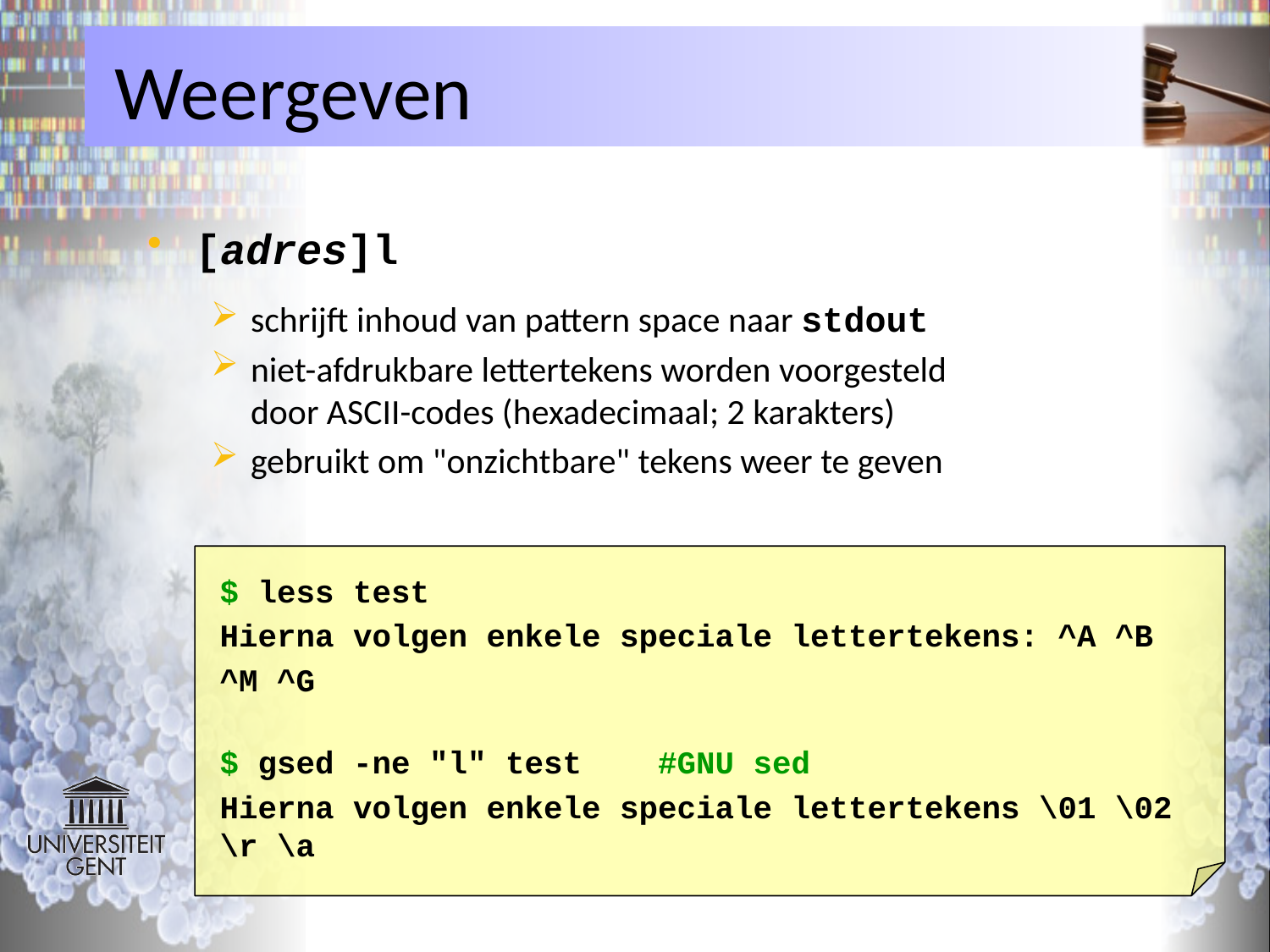

# Weergeven
[adres]l
schrijft inhoud van pattern space naar stdout
niet-afdrukbare lettertekens worden voorgesteld
door ASCII-codes (hexadecimaal; 2 karakters)
gebruikt om "onzichtbare" tekens weer te geven
$ less test
Hierna volgen enkele speciale lettertekens: ^A ^B
^M ^G
$ gsed -ne "l" test    #GNU sed
Hierna volgen enkele speciale lettertekens \01 \02
\r \a